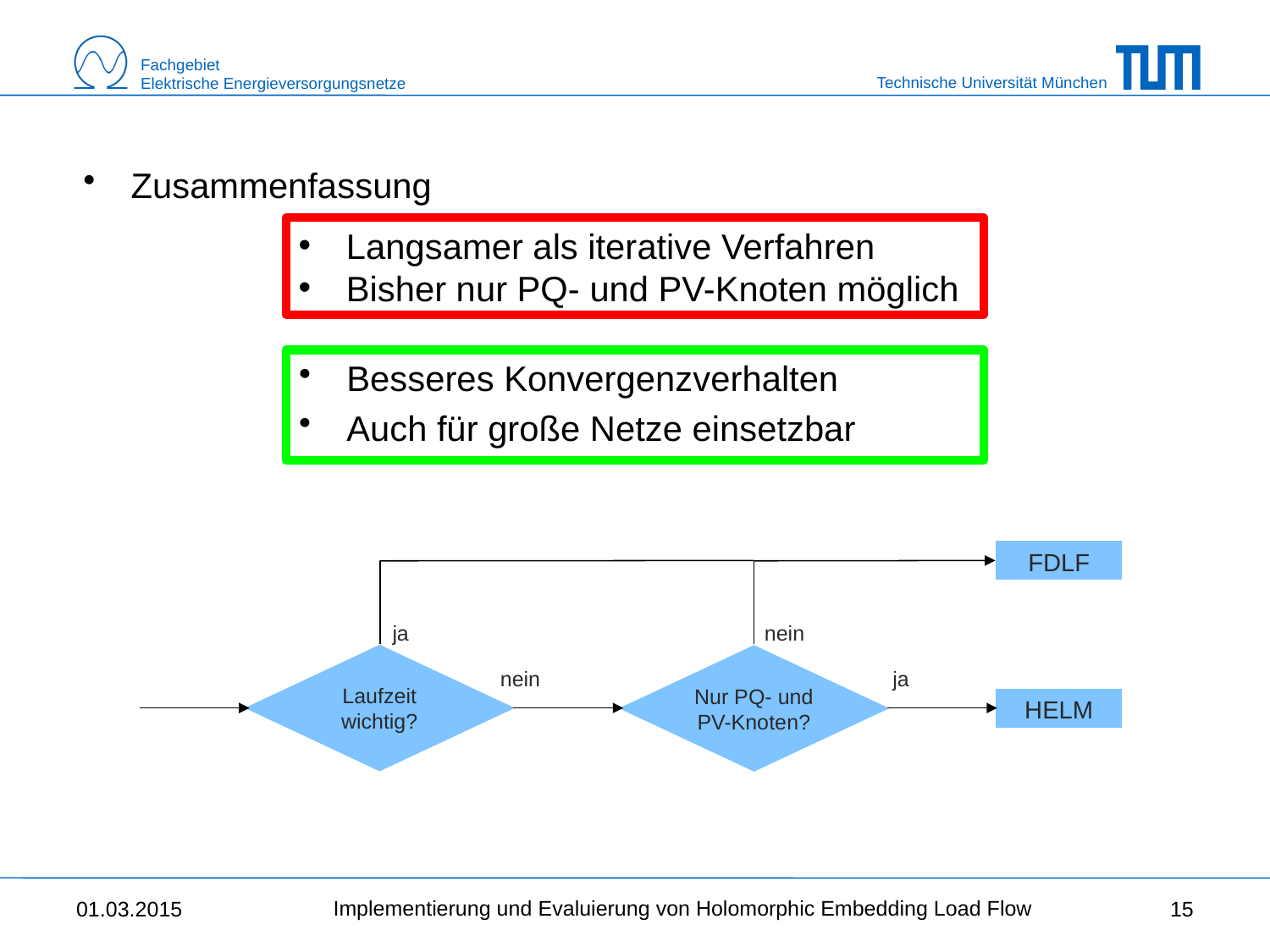

Zusammenfassung
Langsamer als iterative Verfahren
Bisher nur PQ- und PV-Knoten möglich
Besseres Konvergenzverhalten
Auch für große Netze einsetzbar
FDLF
ja
nein
Laufzeit wichtig?
Nur PQ- und PV-Knoten?
nein
ja
HELM
Implementierung und Evaluierung von Holomorphic Embedding Load Flow
01.03.2015
15